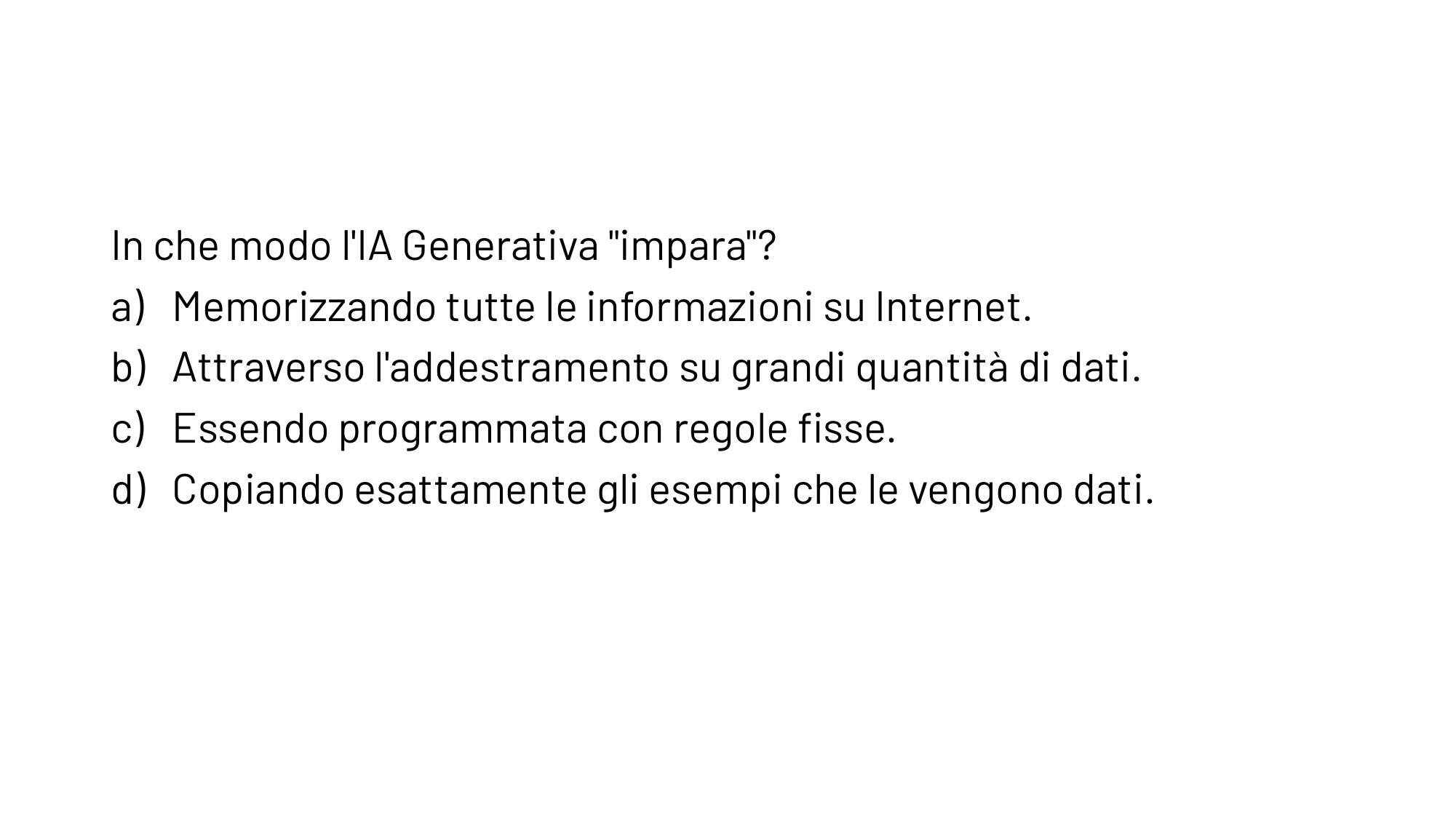

In che modo l'IA Generativa "impara"?
Memorizzando tutte le informazioni su Internet.
Attraverso l'addestramento su grandi quantità di dati.
Essendo programmata con regole fisse.
Copiando esattamente gli esempi che le vengono dati.